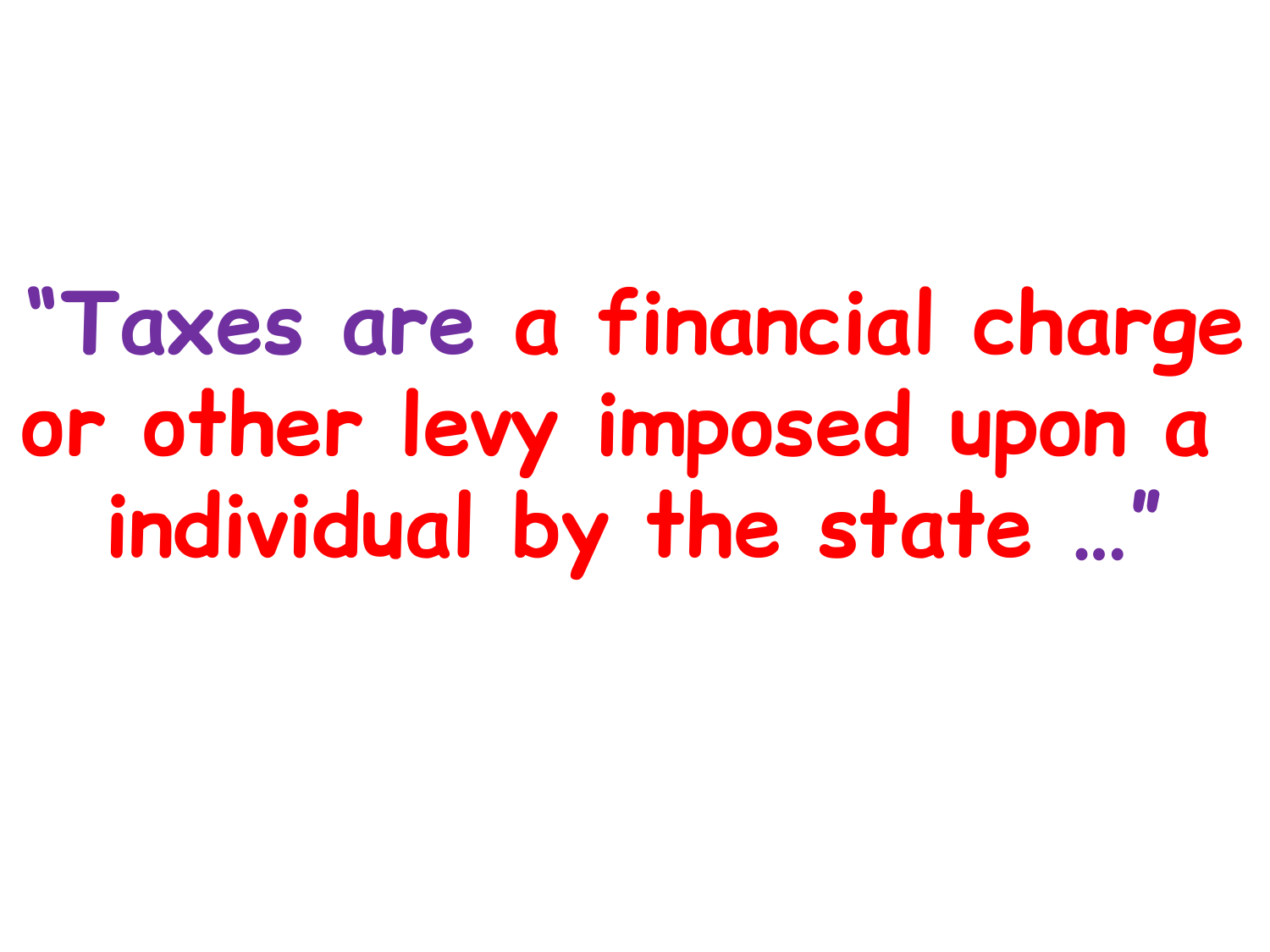

“Taxes are a financial charge or other levy imposed upon a  individual by the state …”